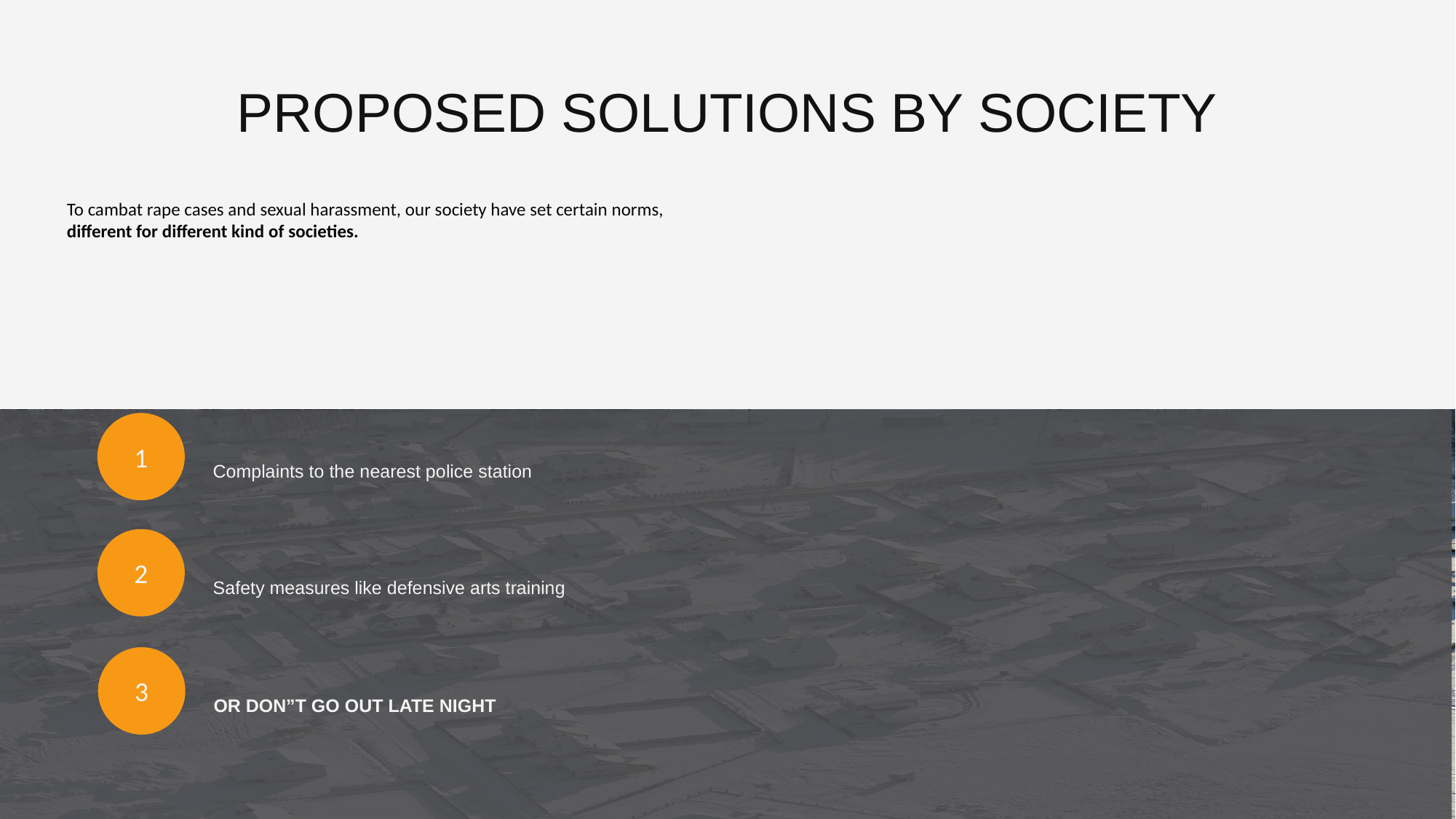

PROPOSED SOLUTIONS BY SOCIETY

To cambat rape cases and sexual harassment, our society have set certain norms, different for different kind of societies.

1
Complaints to the nearest police station

2
Safety measures like defensive arts training

3
OR DON”T GO OUT LATE NIGHT